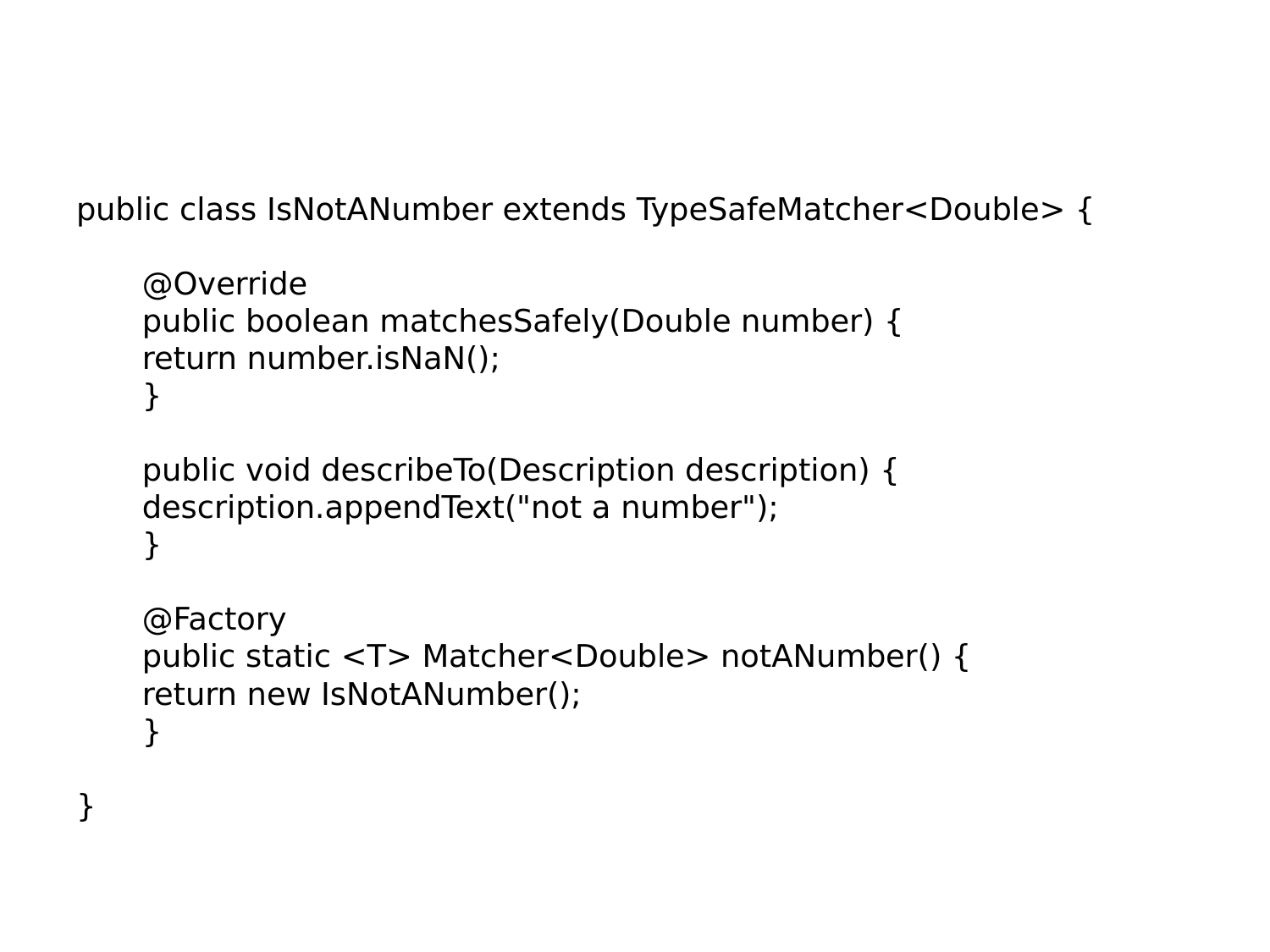

#

public class IsNotANumber extends TypeSafeMatcher<Double> {
  	@Override
  	public boolean matchesSafely(Double number) {
    		return number.isNaN();
  	}
  	public void describeTo(Description description) {
    		description.appendText("not a number");
  	}
  	@Factory
  	public static <T> Matcher<Double> notANumber() {
    		return new IsNotANumber();
  	}
}